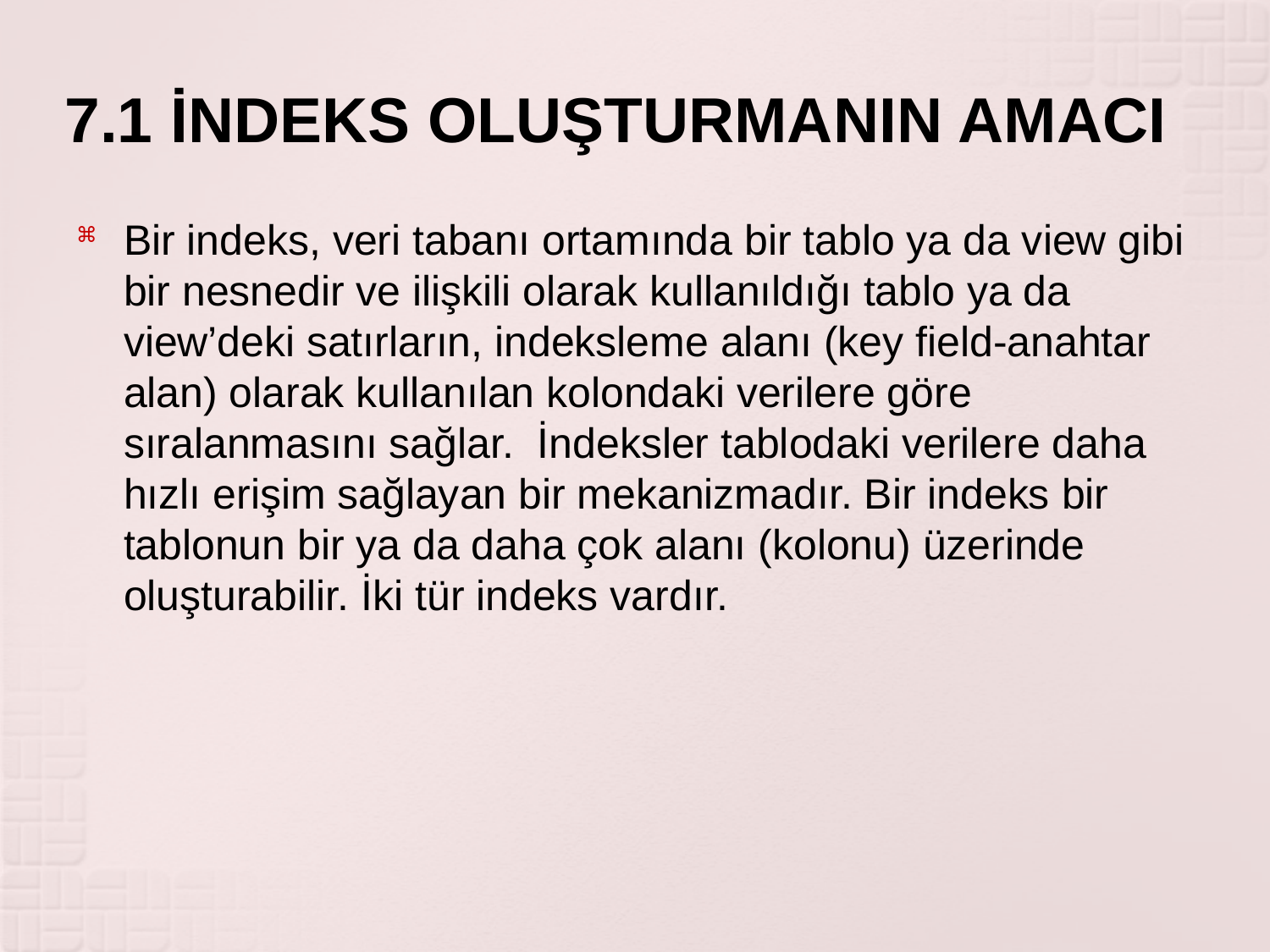

# 7.1 İNDEKS OLUŞTURMANIN AMACI
Bir indeks, veri tabanı ortamında bir tablo ya da view gibi bir nesnedir ve ilişkili olarak kullanıldığı tablo ya da view’deki satırların, indeksleme alanı (key field-anahtar alan) olarak kullanılan kolondaki verilere göre sıralanmasını sağlar.  İndeksler tablodaki verilere daha hızlı erişim sağlayan bir mekanizmadır. Bir indeks bir tablonun bir ya da daha çok alanı (kolonu) üzerinde oluşturabilir. İki tür indeks vardır.